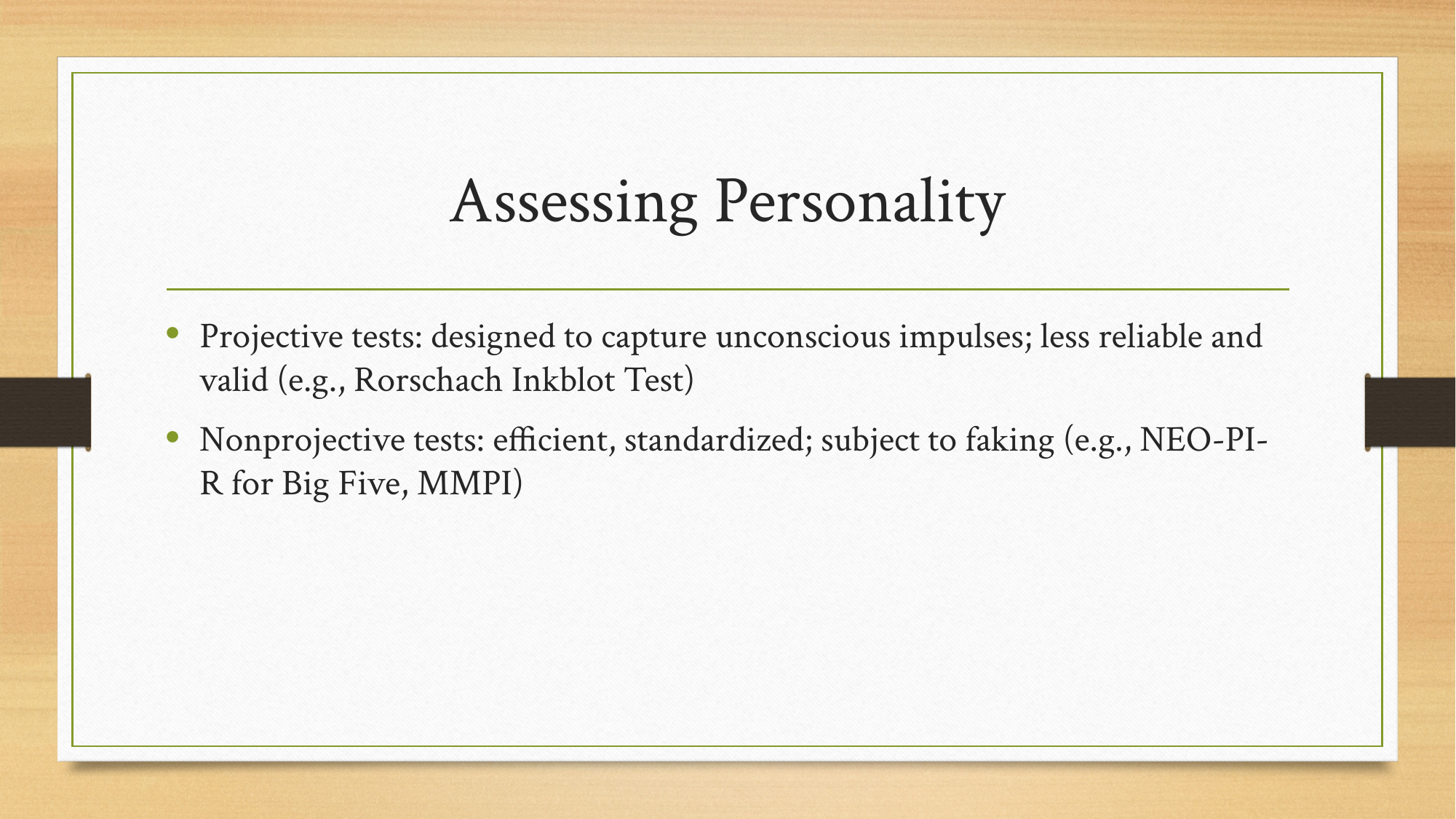

# Assessing Personality
Projective tests: designed to capture unconscious impulses; less reliable and valid (e.g., Rorschach Inkblot Test)
Nonprojective tests: efficient, standardized; subject to faking (e.g., NEO-PI-R for Big Five, MMPI)